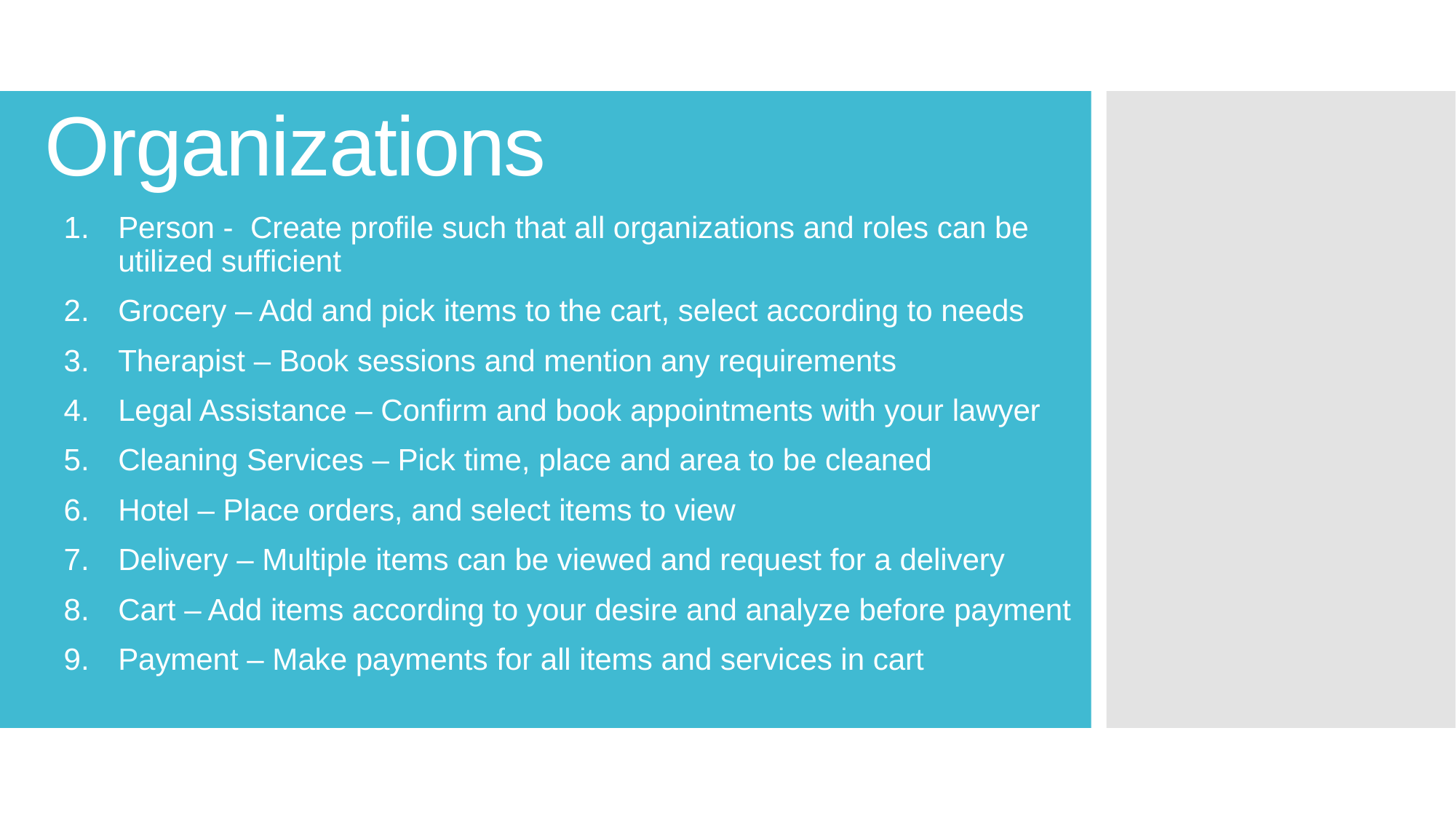

# Organizations
Person -  Create profile such that all organizations and roles can be utilized sufficient
Grocery – Add and pick items to the cart, select according to needs
Therapist – Book sessions and mention any requirements
Legal Assistance – Confirm and book appointments with your lawyer
Cleaning Services – Pick time, place and area to be cleaned
Hotel – Place orders, and select items to view
Delivery – Multiple items can be viewed and request for a delivery
Cart – Add items according to your desire and analyze before payment
Payment – Make payments for all items and services in cart